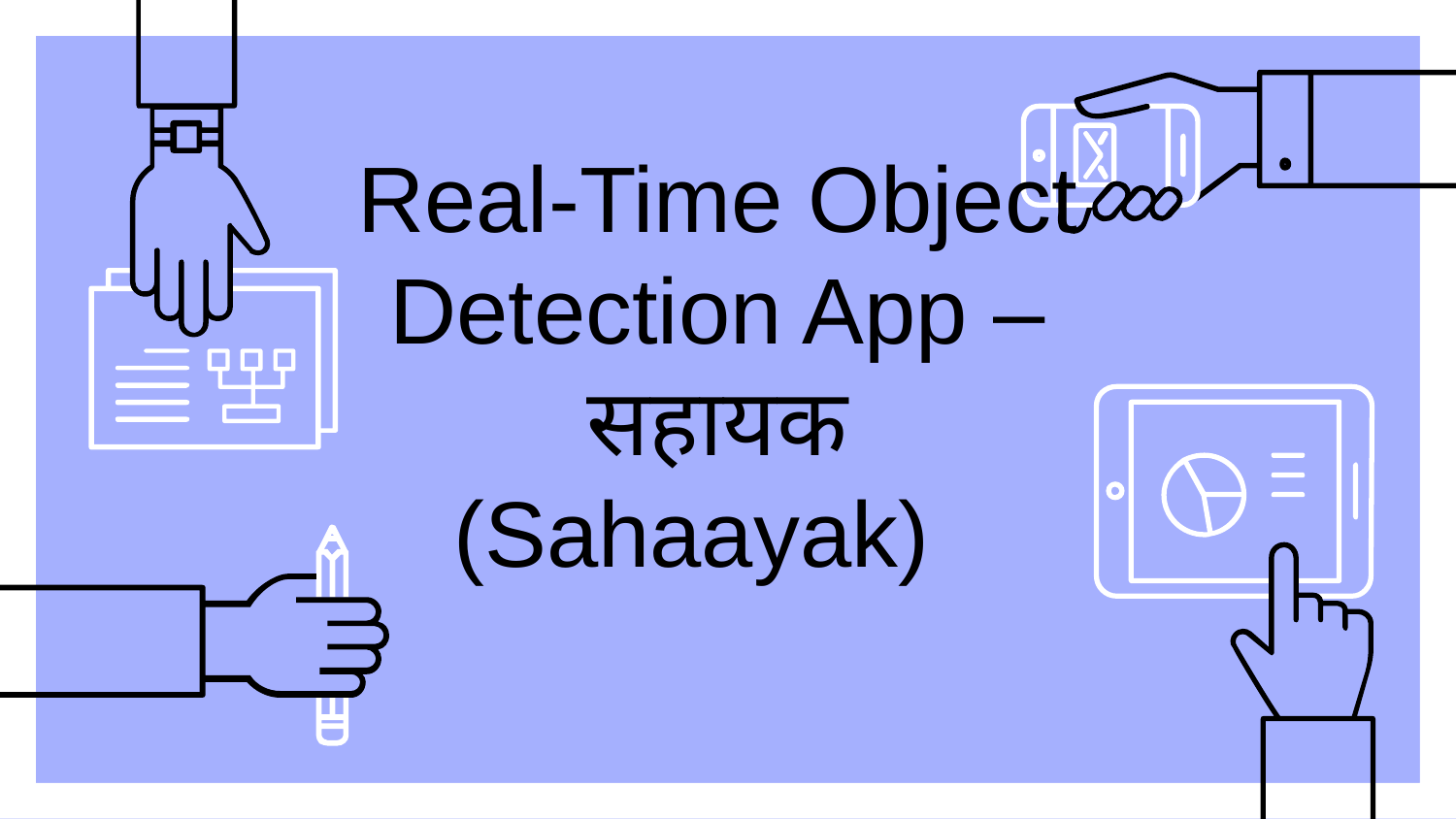

# Real-Time Object Detection App – सहायक (Sahaayak)